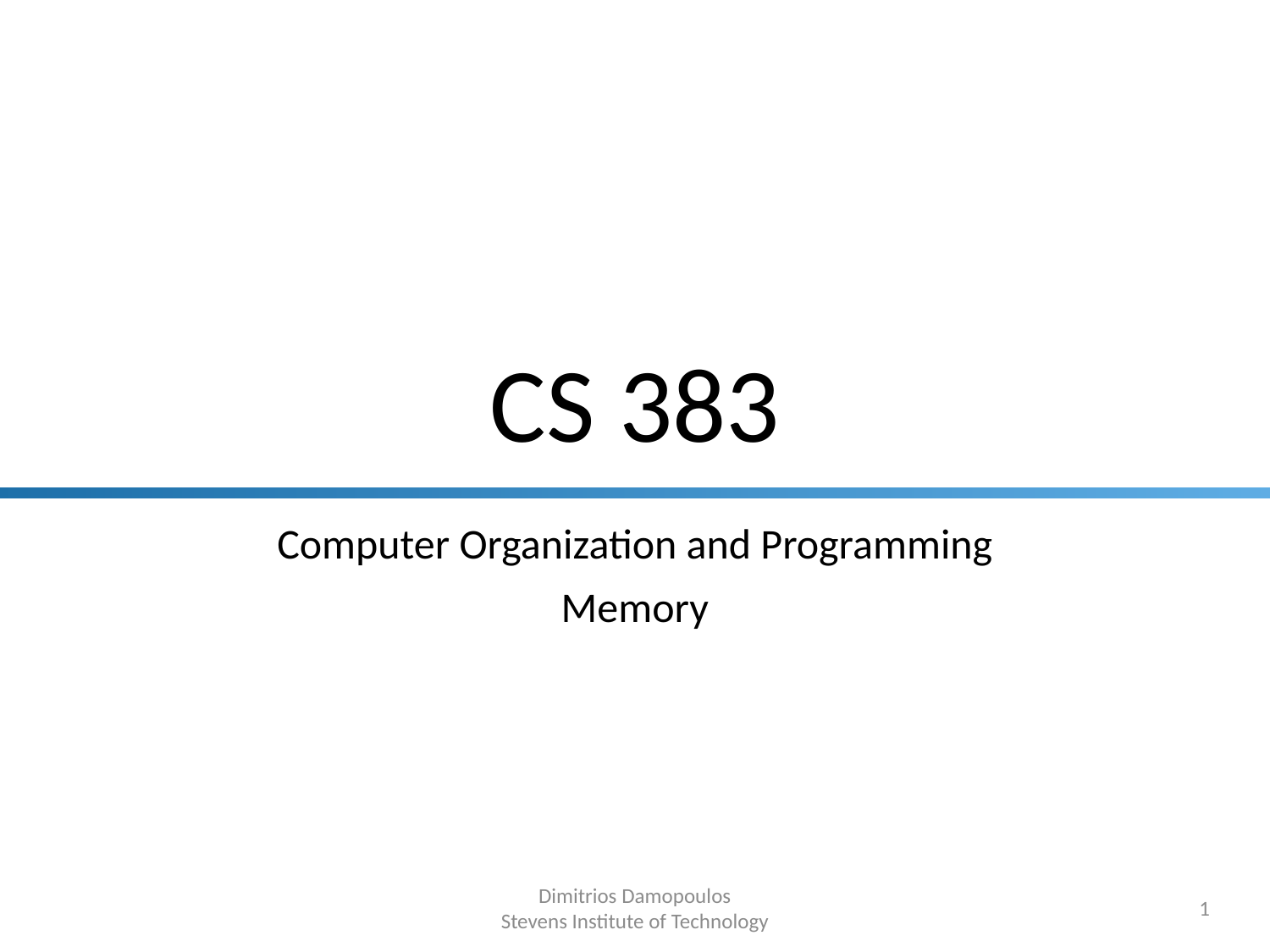

# CS 383
Computer Organization and Programming
Memory

Dimitrios Damopoulos
Stevens Institute of Technology
1